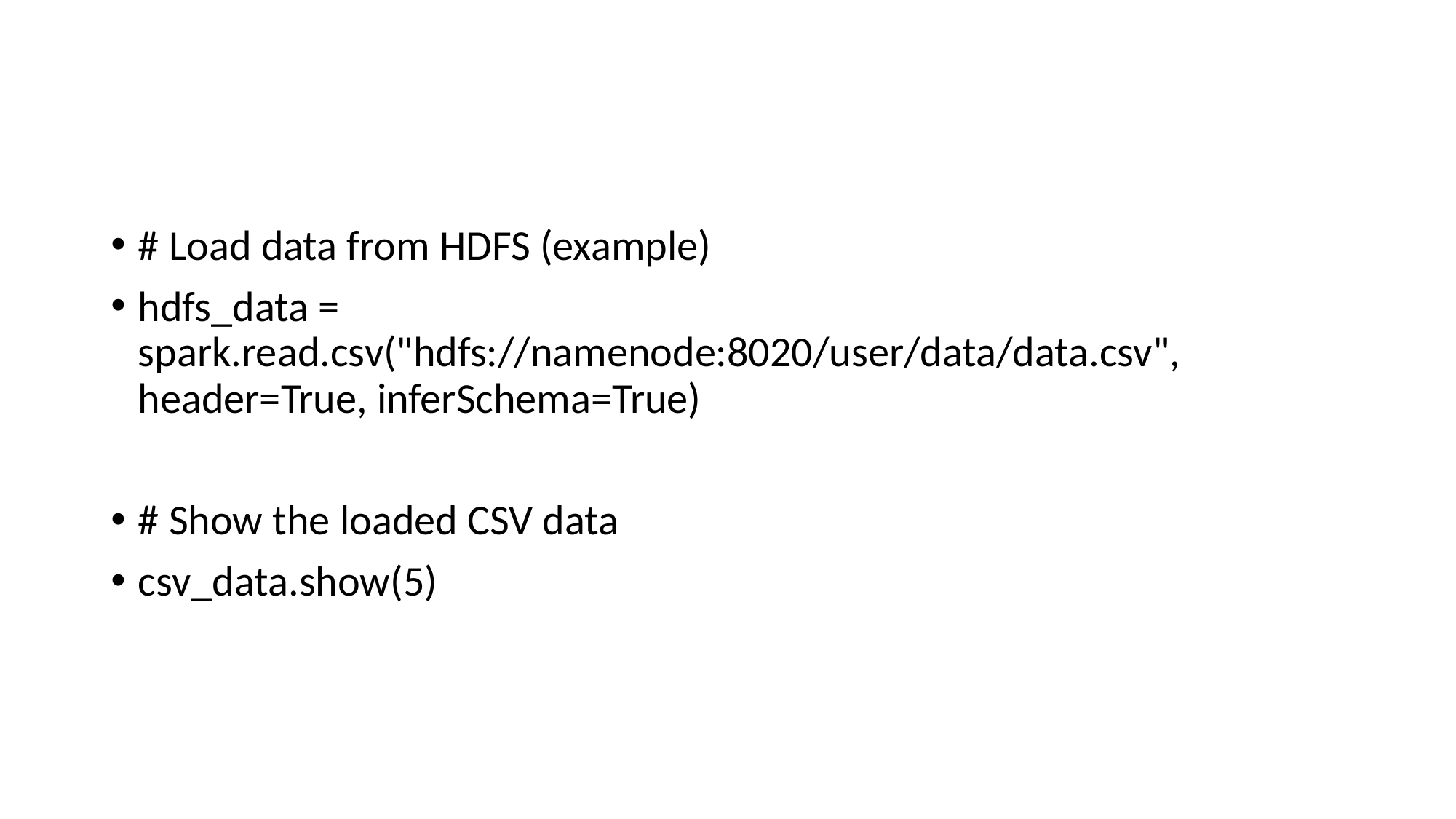

#
# Load data from HDFS (example)
hdfs_data = spark.read.csv("hdfs://namenode:8020/user/data/data.csv", header=True, inferSchema=True)

# Show the loaded CSV data
csv_data.show(5)